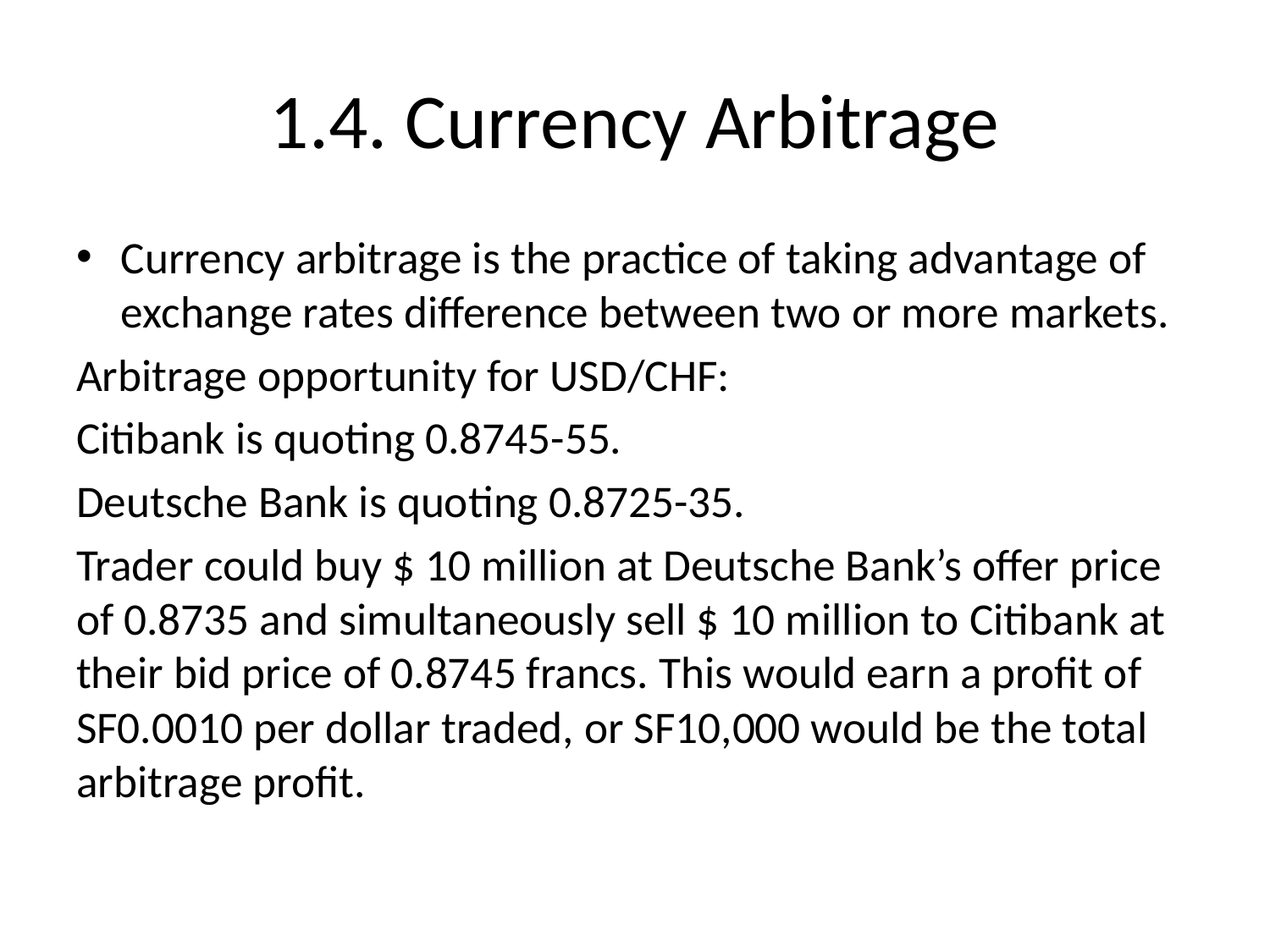

# 1.4. Currency Arbitrage
Currency arbitrage is the practice of taking advantage of exchange rates difference between two or more markets.
Arbitrage opportunity for USD/CHF:
Citibank is quoting 0.8745-55.
Deutsche Bank is quoting 0.8725-35.
Trader could buy $ 10 million at Deutsche Bank’s offer price of 0.8735 and simultaneously sell $ 10 million to Citibank at their bid price of 0.8745 francs. This would earn a profit of SF0.0010 per dollar traded, or SF10,000 would be the total arbitrage profit.